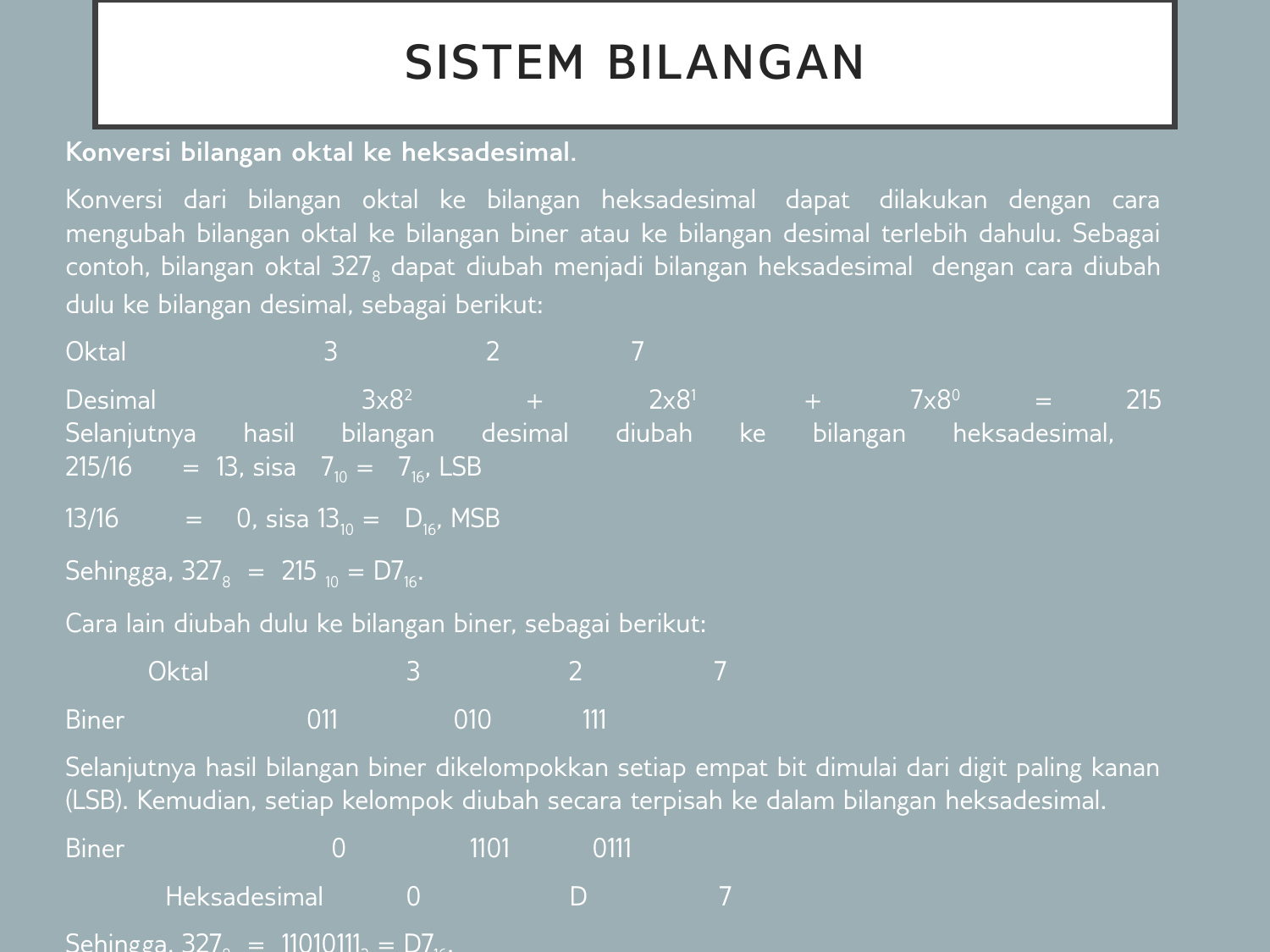

# SISTEM BILANGAN
Konversi bilangan oktal ke heksadesimal.
Konversi dari bilangan oktal ke bilangan heksadesimal  dapat  dilakukan dengan cara mengubah bilangan oktal ke bilangan biner atau ke bilangan desimal terlebih dahulu. Sebagai contoh, bilangan oktal 3278 dapat diubah menjadi bilangan heksadesimal  dengan cara diubah dulu ke bilangan desimal, sebagai berikut:
Oktal                        3                  2                7
Desimal                 3x82      +     2x81         +   7x80 = 215
Selanjutnya hasil bilangan desimal diubah ke bilangan heksadesimal,
215/16      =  13, sisa   710 =   716, LSB
13/16        =    0, sisa 1310 =   D16, MSB
Sehingga, 3278  =  215 10 = D716.
Cara lain diubah dulu ke bilangan biner, sebagai berikut:
          Oktal                        3                  2                7
Biner                      011              010           111
Selanjutnya hasil bilangan biner dikelompokkan setiap empat bit dimulai dari digit paling kanan (LSB). Kemudian, setiap kelompok diubah secara terpisah ke dalam bilangan heksadesimal.
Biner                         0               1101          0111
           Heksadesimal          0                  D                7
Sehingga, 3278  =  110101112 = D716.